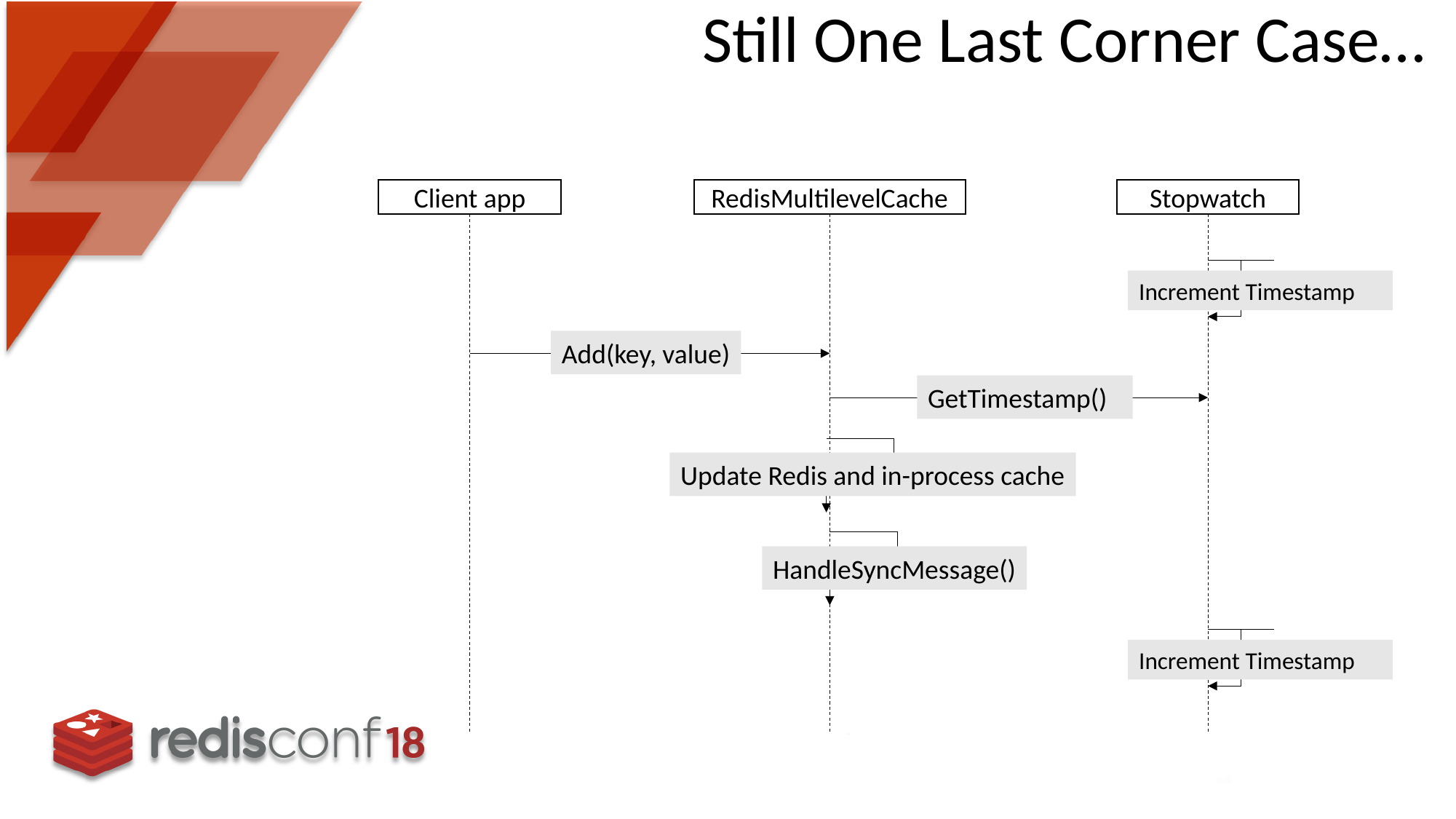

# Still One Last Corner Case…
Client app
RedisMultilevelCache
Stopwatch
Increment Timestamp
Add(key, value)
GetTimestamp()
Update Redis and in-process cache
HandleSyncMessage()
Increment Timestamp